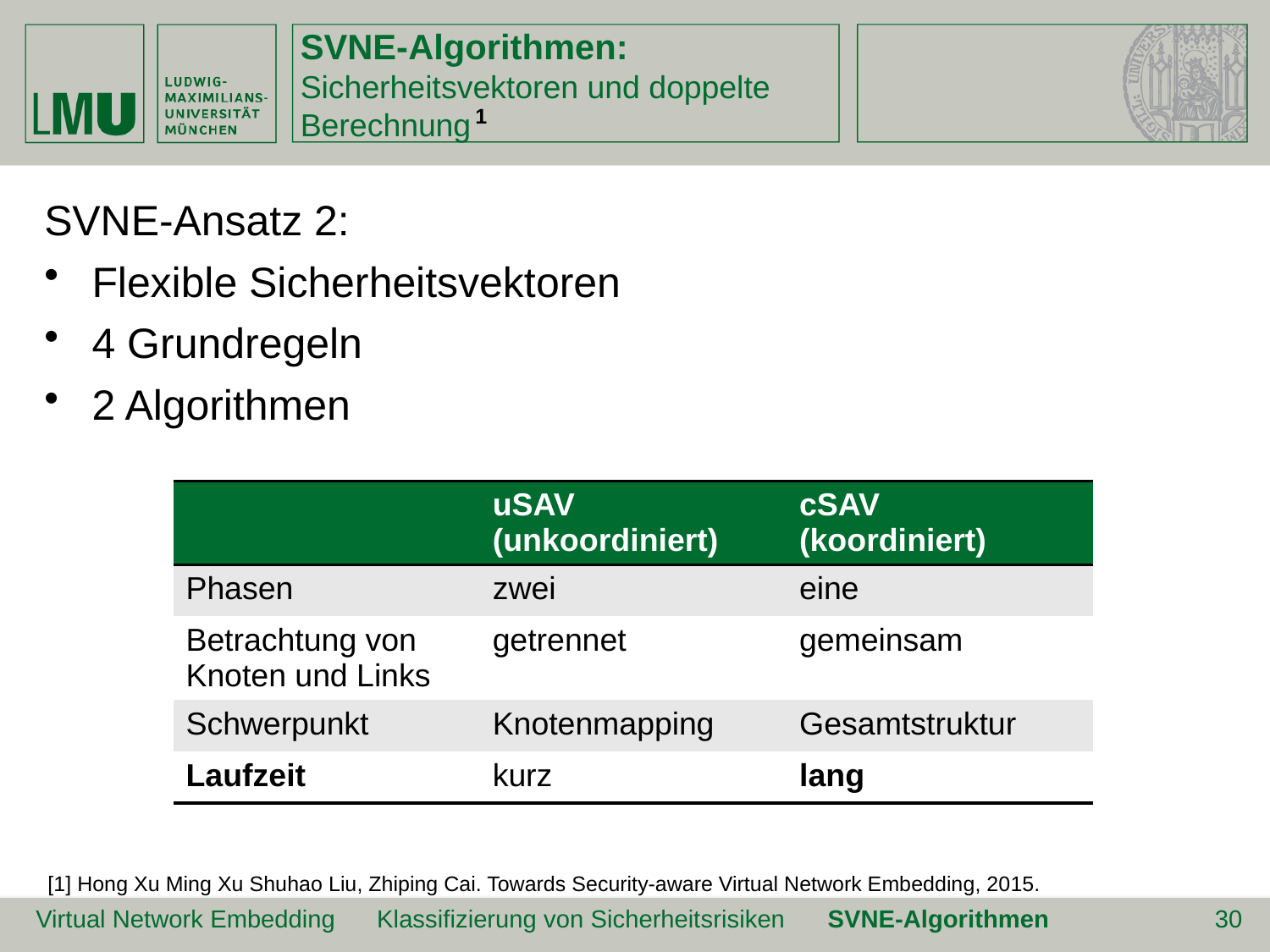

# SVNE-Algorithmen: Sicherheitsvektoren und doppelte Berechnung
1
SVNE-Ansatz 2:
Flexible Sicherheitsvektoren
4 Grundregeln
2 Algorithmen
|  | uSAV (unkoordiniert) | cSAV (koordiniert) |
| --- | --- | --- |
| Phasen | zwei | eine |
| Betrachtung von Knoten und Links | getrennet | gemeinsam |
| Schwerpunkt | Knotenmapping | Gesamtstruktur |
| Laufzeit | kurz | lang |
[1] Hong Xu Ming Xu Shuhao Liu, Zhiping Cai. Towards Security-aware Virtual Network Embedding, 2015.

30
Virtual Network Embedding      Klassifizierung von Sicherheitsrisiken      SVNE-Algorithmen